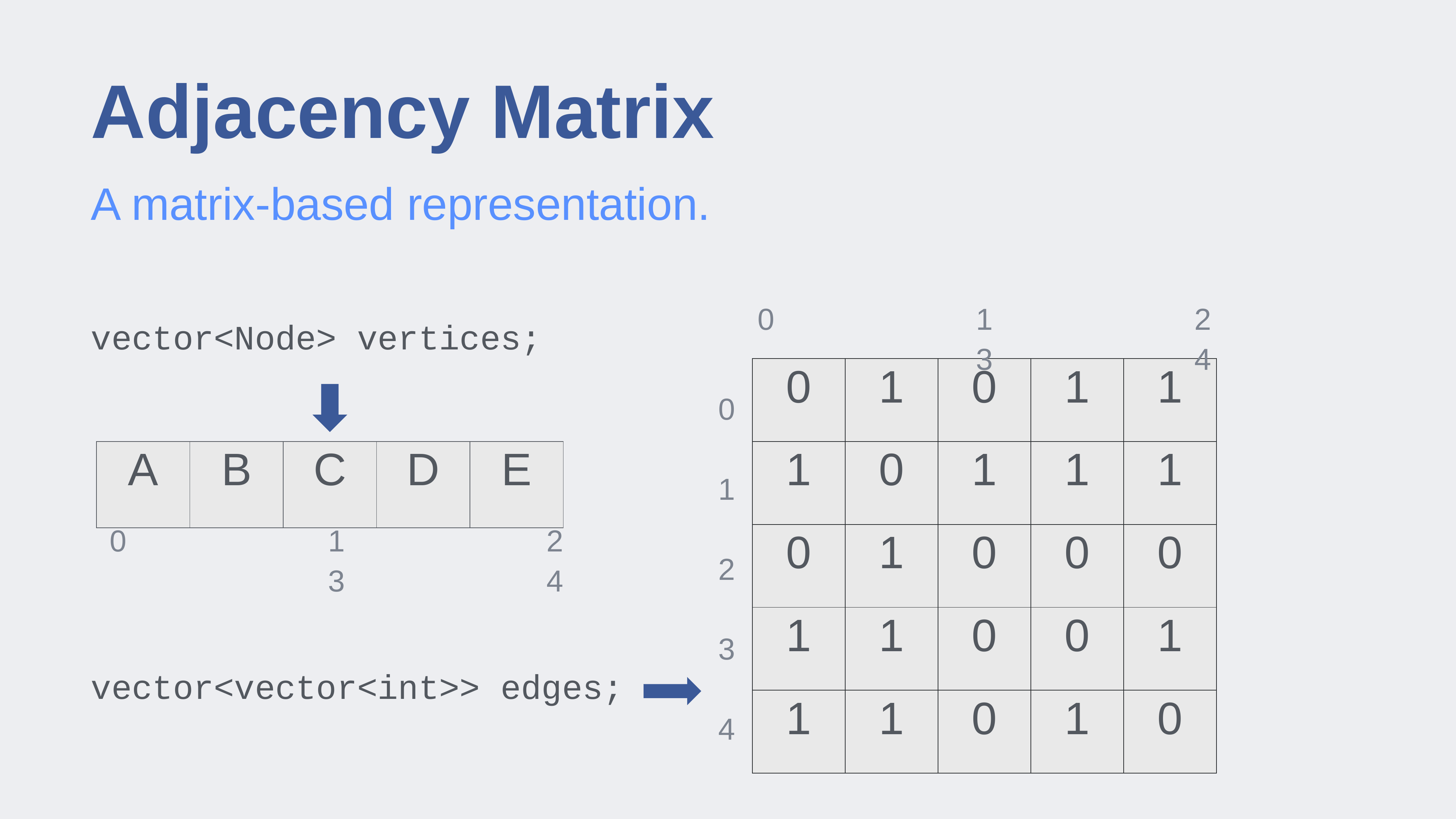

# Adjacency Matrix
A matrix-based representation.

vector<Node> vertices;

vector<vector<int>> edges;

0				1				2				3				4
| 0 | 1 | 0 | 1 | 1 |
| --- | --- | --- | --- | --- |
| 1 | 0 | 1 | 1 | 1 |
| 0 | 1 | 0 | 0 | 0 |
| 1 | 1 | 0 | 0 | 1 |
| 1 | 1 | 0 | 1 | 0 |
0

1

2

3

4

| A | B | C | D | E |
| --- | --- | --- | --- | --- |
0				1				2				3				4